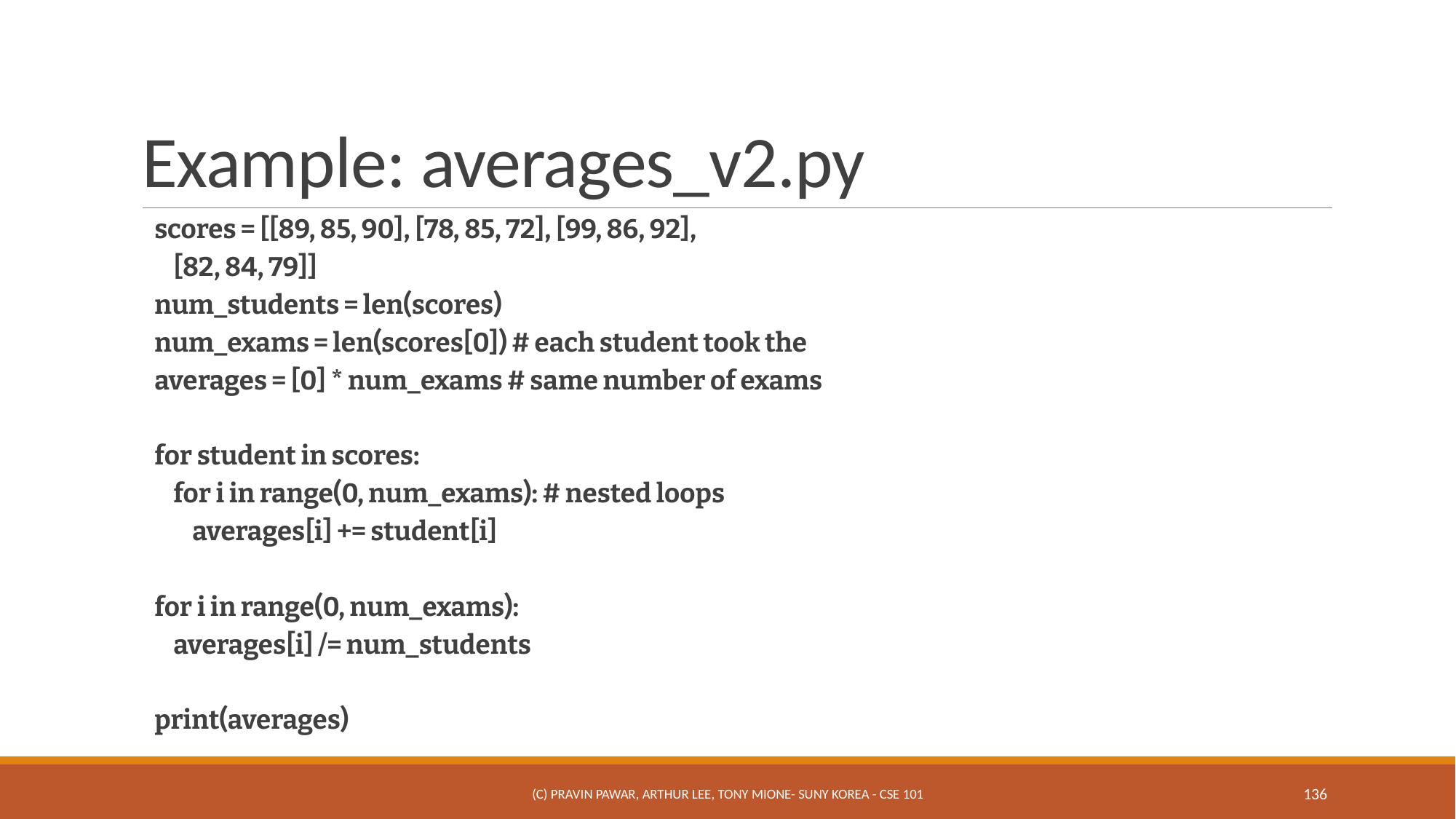

# Example: averages_v2.py
scores = [[89, 85, 90], [78, 85, 72], [99, 86, 92],
	    [82, 84, 79]]
num_students = len(scores)
num_exams = len(scores[0]) # each student took the
averages = [0] * num_exams # same number of exams

for student in scores:
    for i in range(0, num_exams): # nested loops
        averages[i] += student[i]

for i in range(0, num_exams):
    averages[i] /= num_students

print(averages)
(c) Pravin Pawar, Arthur Lee, Tony Mione- SUNY Korea - CSE 101
136